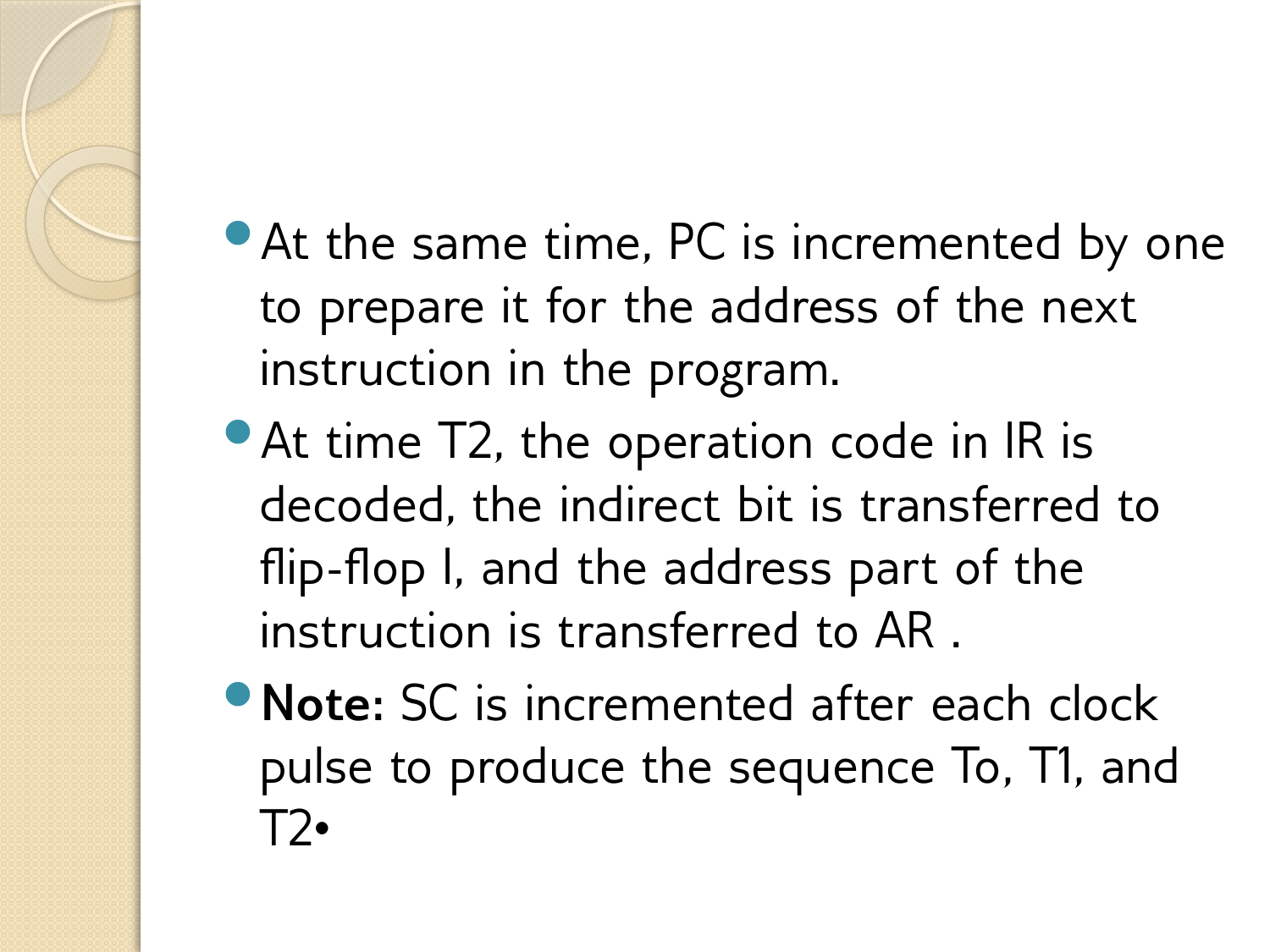

#
At the same time, PC is incremented by one to prepare it for the address of the next instruction in the program.
At time T2, the operation code in IR is decoded, the indirect bit is transferred to flip-flop I, and the address part of the instruction is transferred to AR .
Note: SC is incremented after each clock pulse to produce the sequence To, T1, and T2•